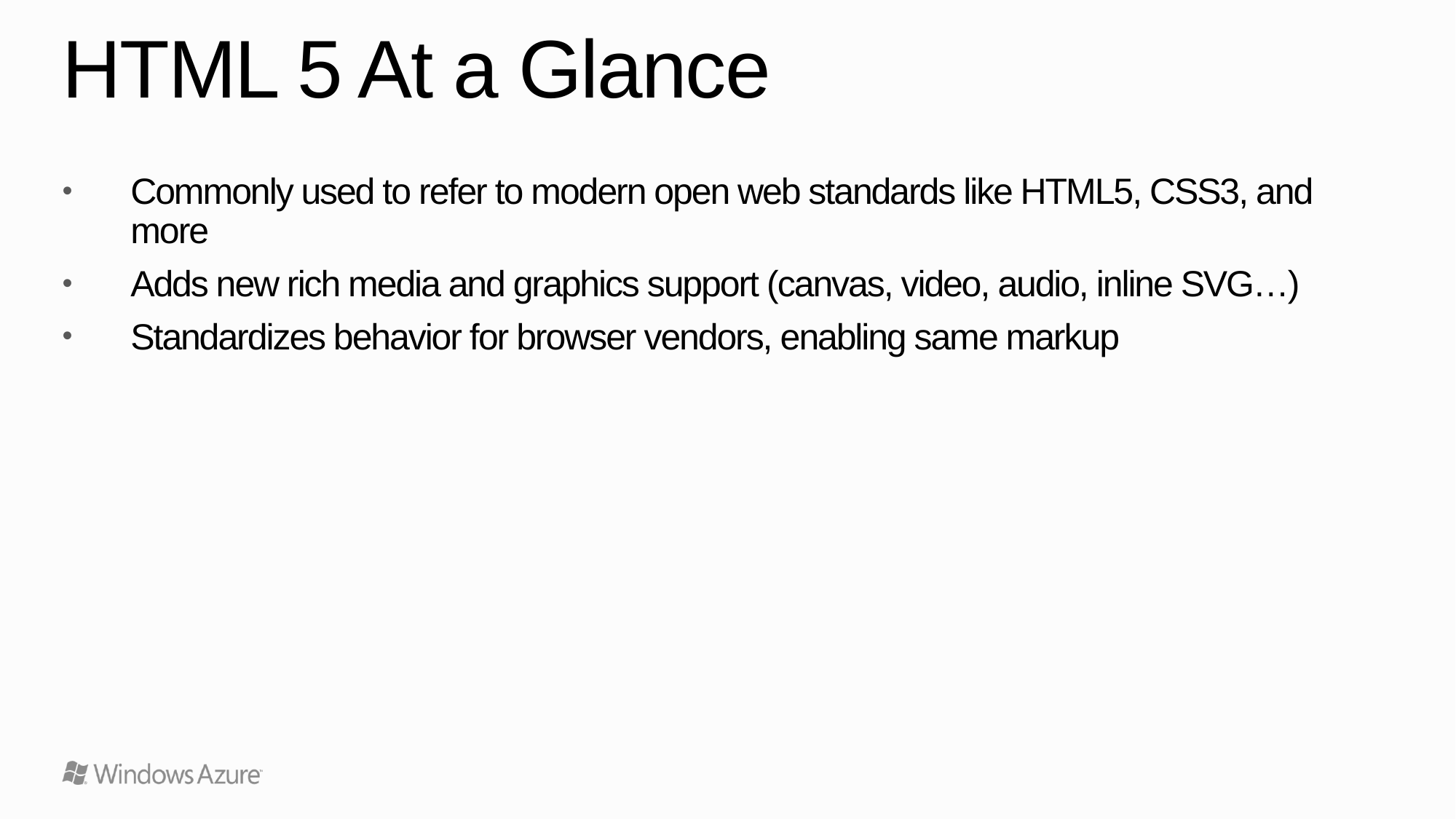

# HTML 5 At a Glance
Commonly used to refer to modern open web standards like HTML5, CSS3, and more
Adds new rich media and graphics support (canvas, video, audio, inline SVG…)
Standardizes behavior for browser vendors, enabling same markup